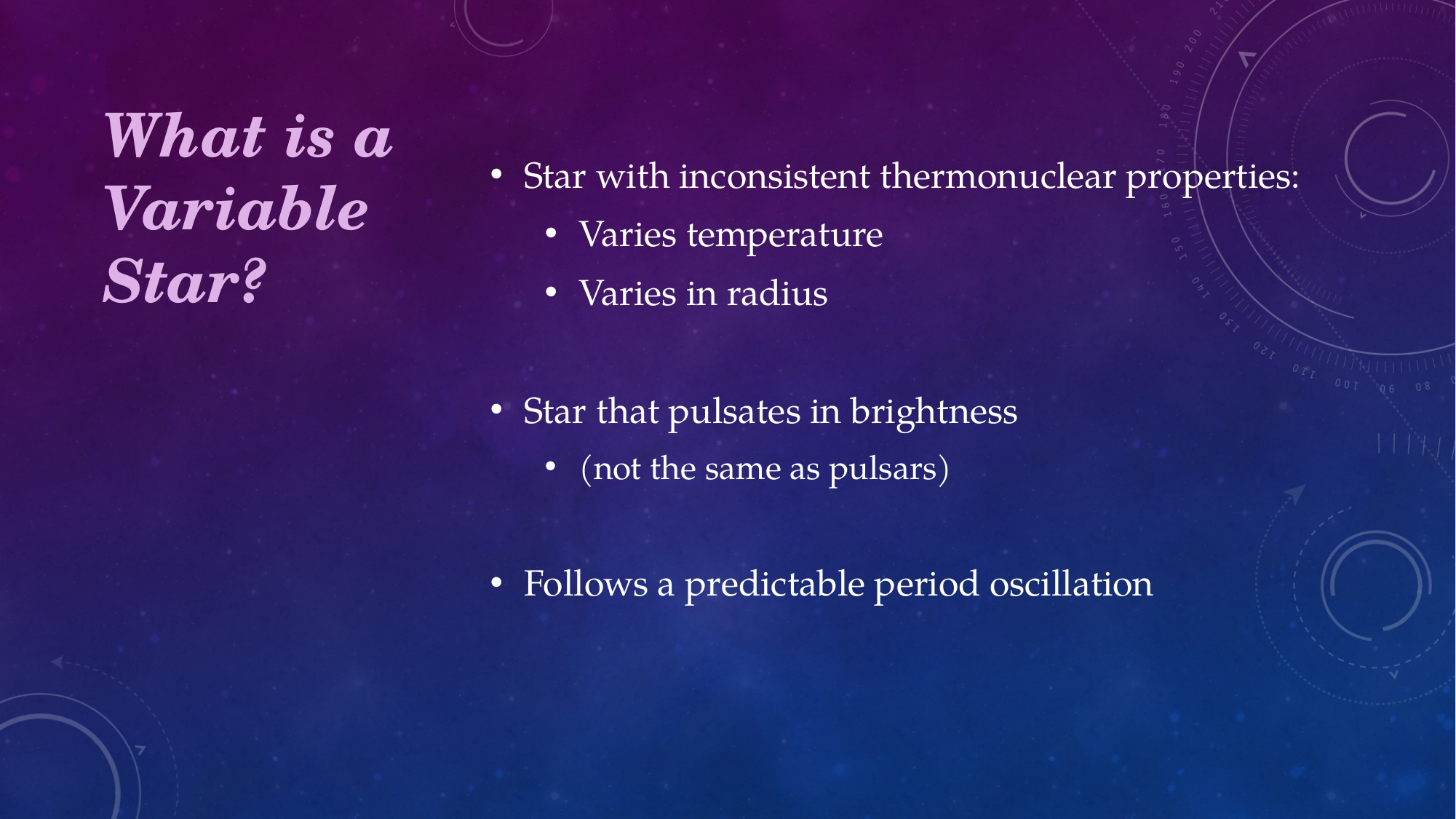

What is a Variable Star?
Star with inconsistent thermonuclear properties:
Varies temperature
Varies in radius

Star that pulsates in brightness
(not the same as pulsars)

Follows a predictable period oscillation